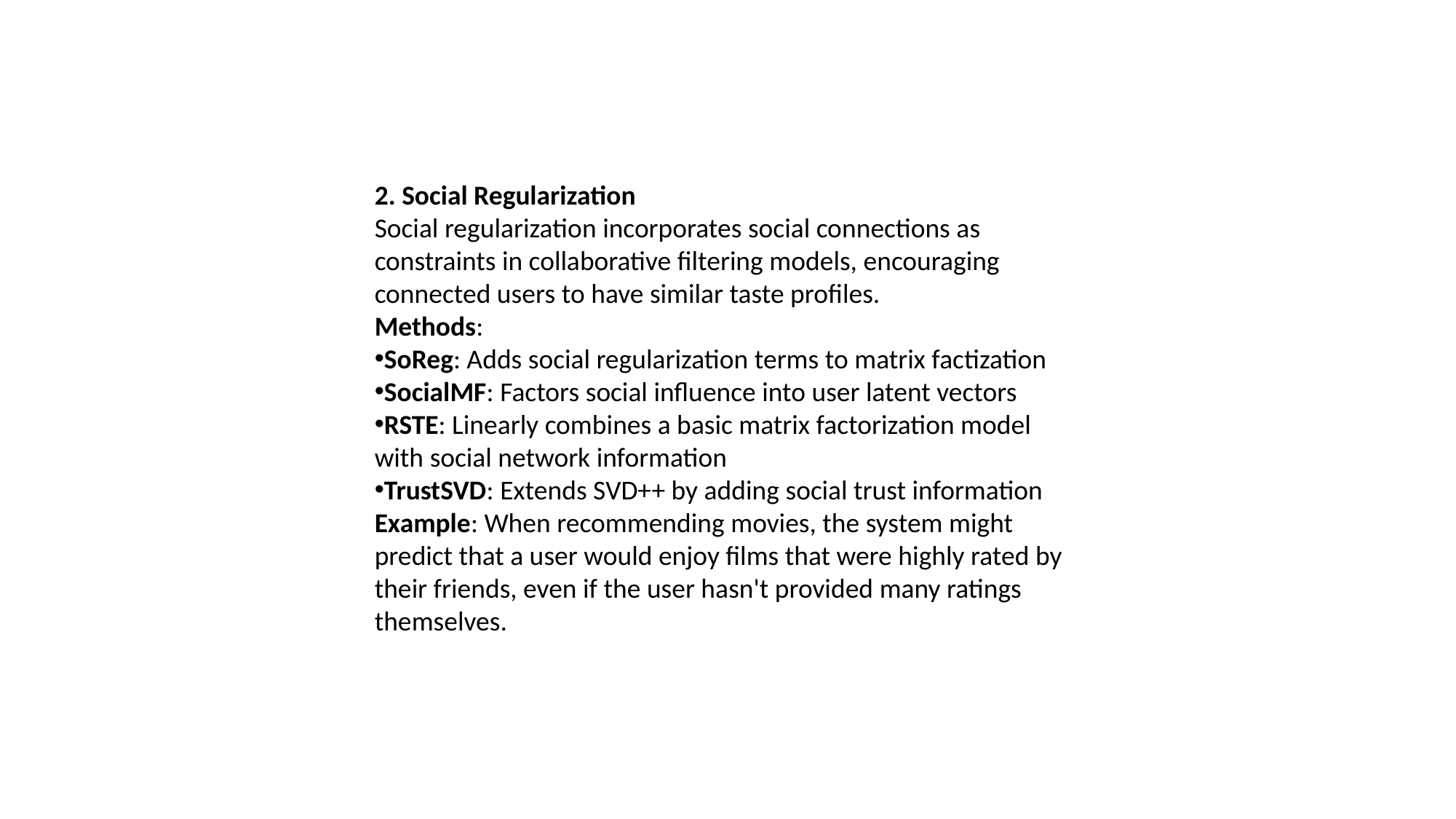

2. Social Regularization
Social regularization incorporates social connections as constraints in collaborative filtering models, encouraging connected users to have similar taste profiles.
Methods:
SoReg: Adds social regularization terms to matrix factization
SocialMF: Factors social influence into user latent vectors
RSTE: Linearly combines a basic matrix factorization model with social network information
TrustSVD: Extends SVD++ by adding social trust information
Example: When recommending movies, the system might predict that a user would enjoy films that were highly rated by their friends, even if the user hasn't provided many ratings themselves.